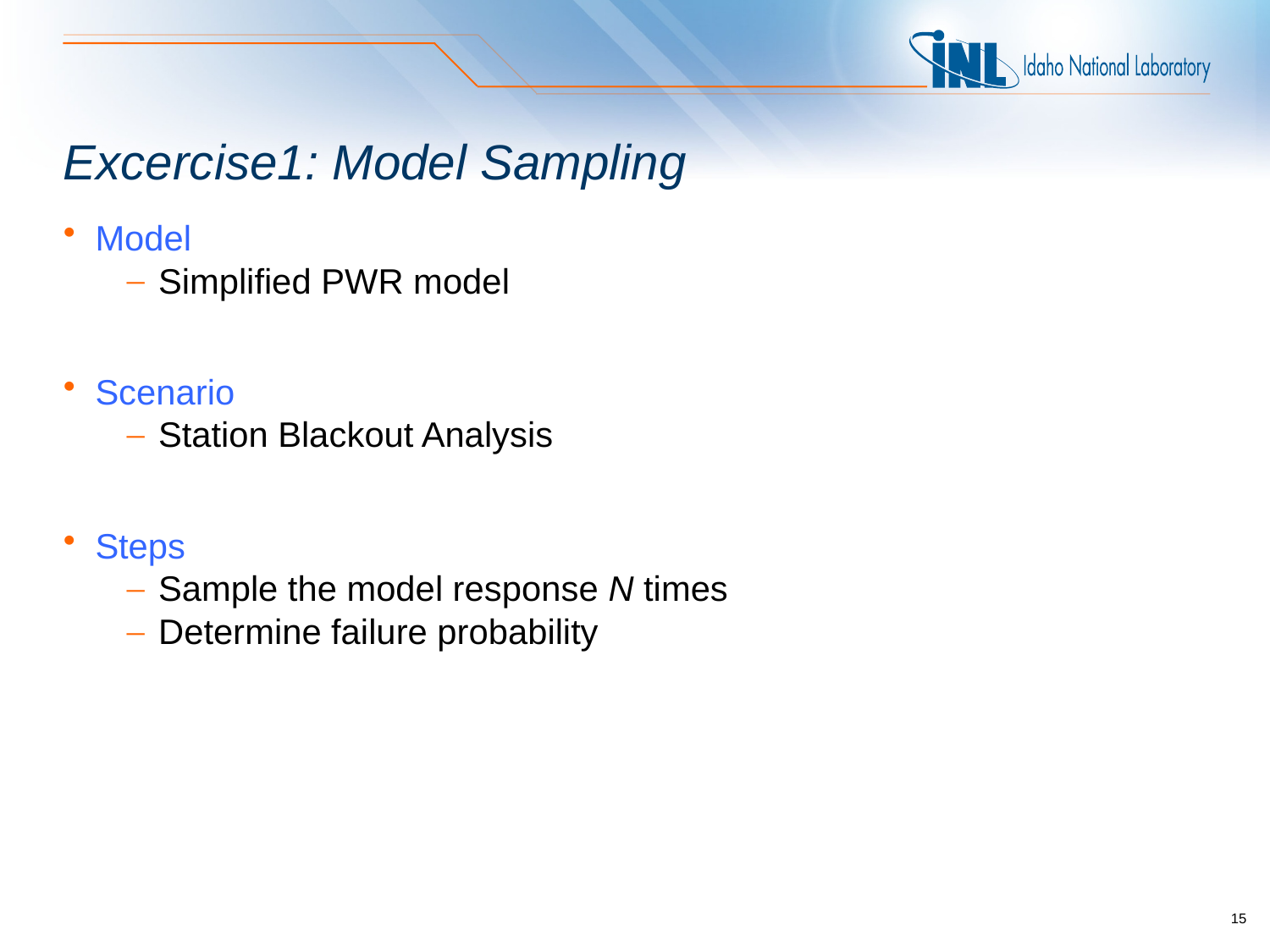

# Excercise1: Model Sampling
Model
Simplified PWR model

Scenario
Station Blackout Analysis

Steps
Sample the model response N times
Determine failure probability

15